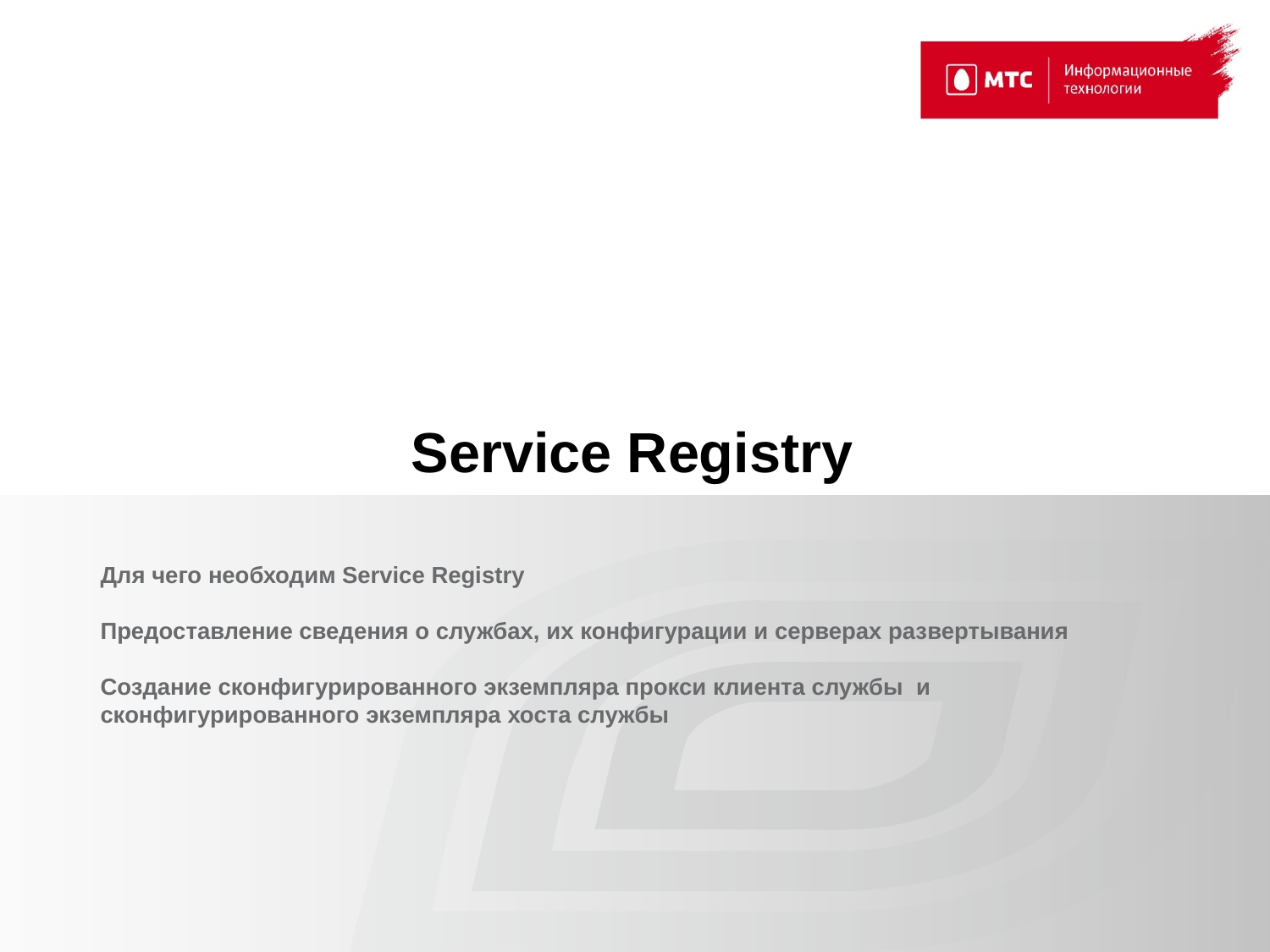

Service Registry
# Для чего необходим Service Registry Предоставление сведения о службах, их конфигурации и серверах развертывания Создание сконфигурированного экземпляра прокси клиента службы  и сконфигурированного экземпляра хоста службы